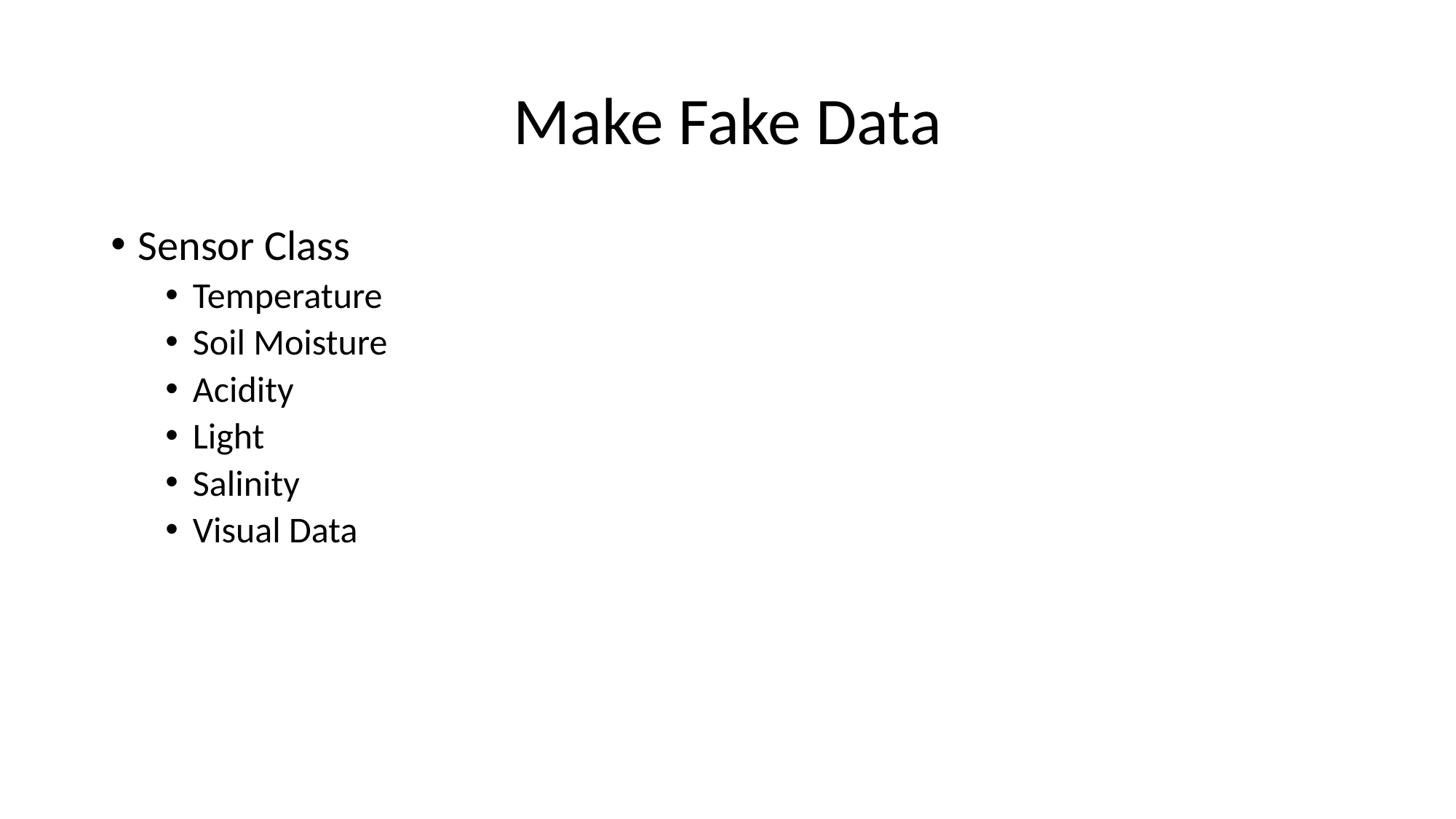

# Make Fake Data
Sensor Class
Temperature
Soil Moisture
Acidity
Light
Salinity
Visual Data